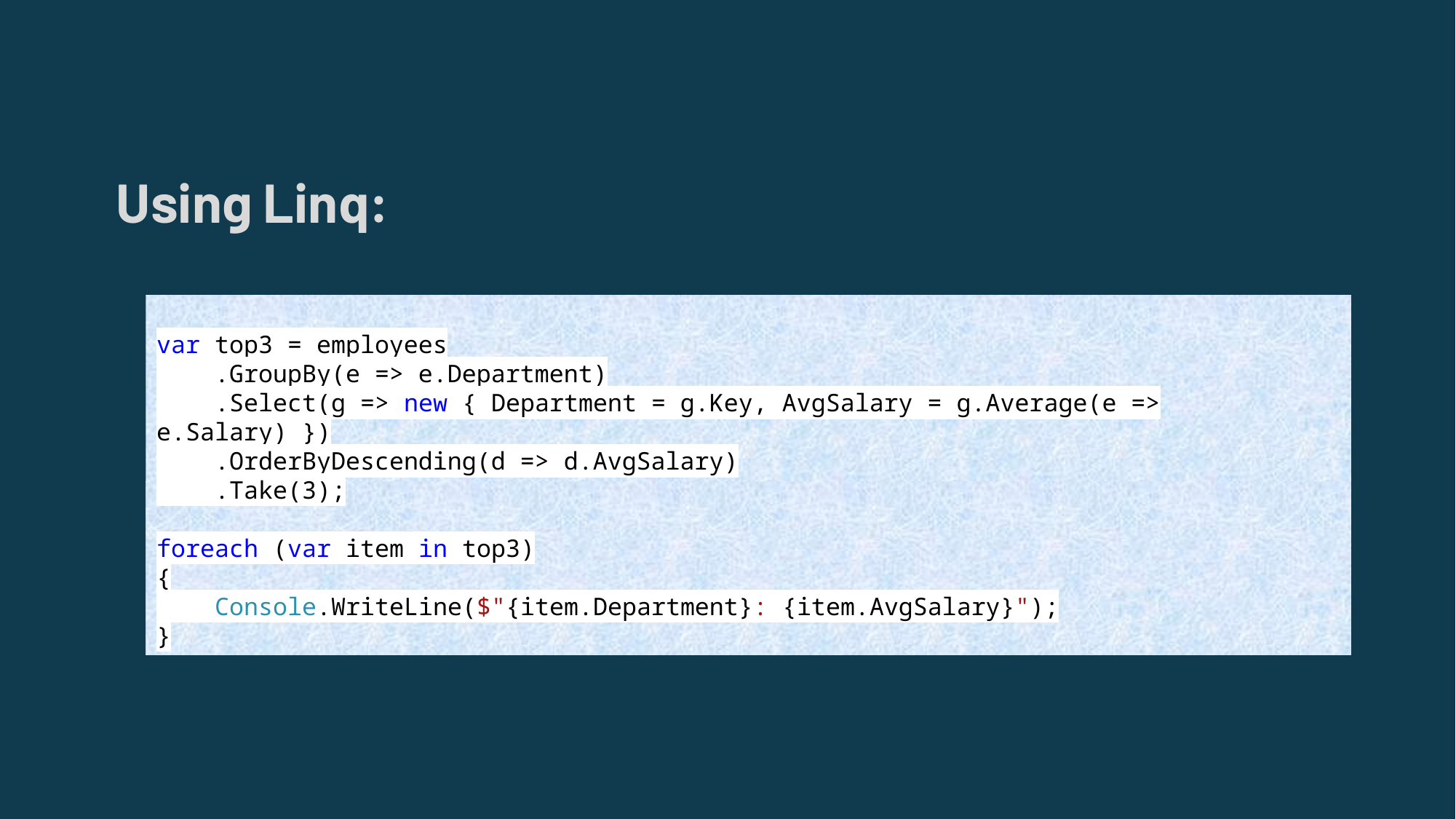

# Using Linq:

var top3 = employees
    .GroupBy(e => e.Department)
    .Select(g => new { Department = g.Key, AvgSalary = g.Average(e => e.Salary) })
    .OrderByDescending(d => d.AvgSalary)
    .Take(3);

foreach (var item in top3)
{
    Console.WriteLine($"{item.Department}: {item.AvgSalary}");
}